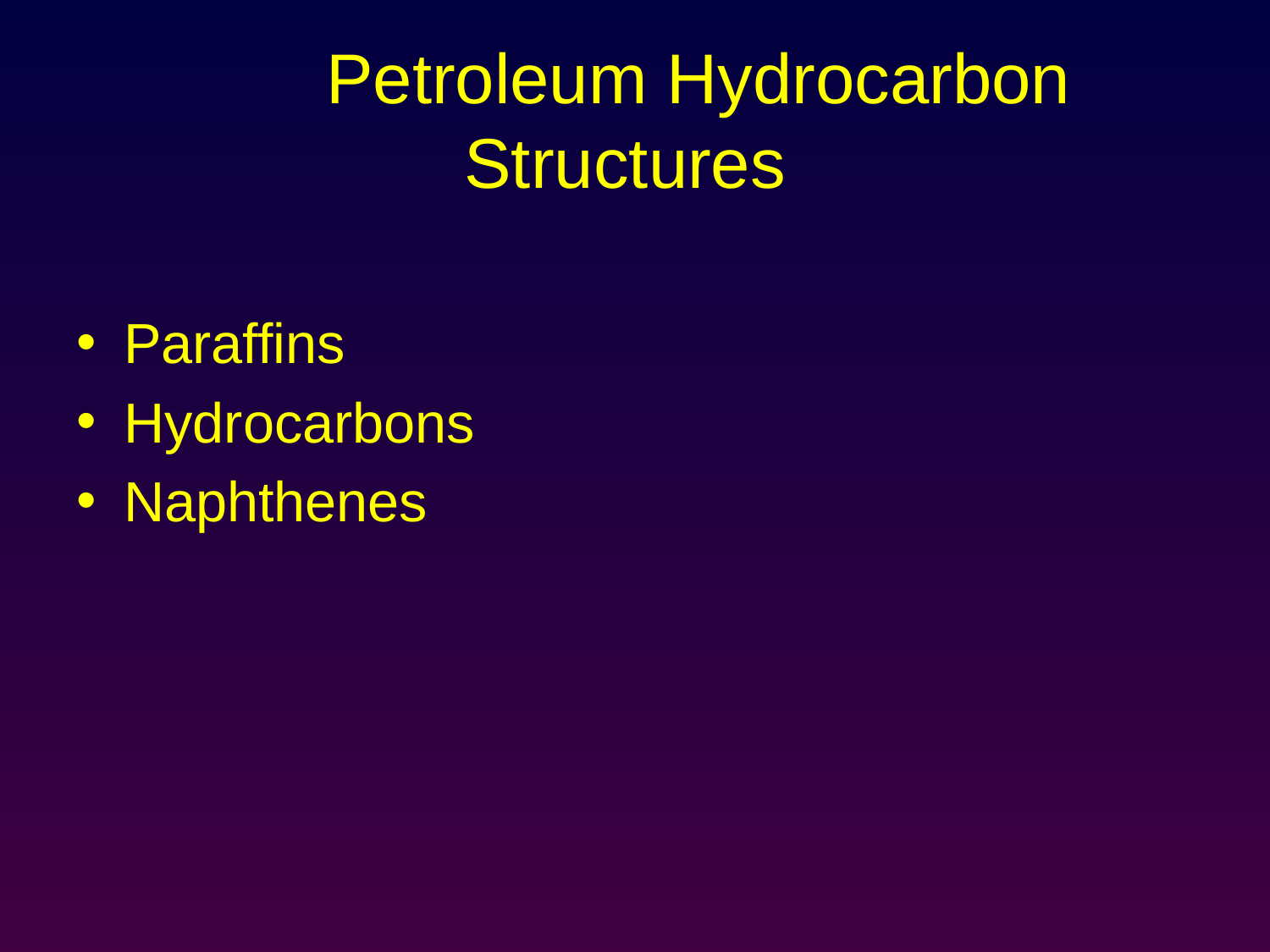

# Petroleum Hydrocarbon Structures

Paraffins
Hydrocarbons
Naphthenes